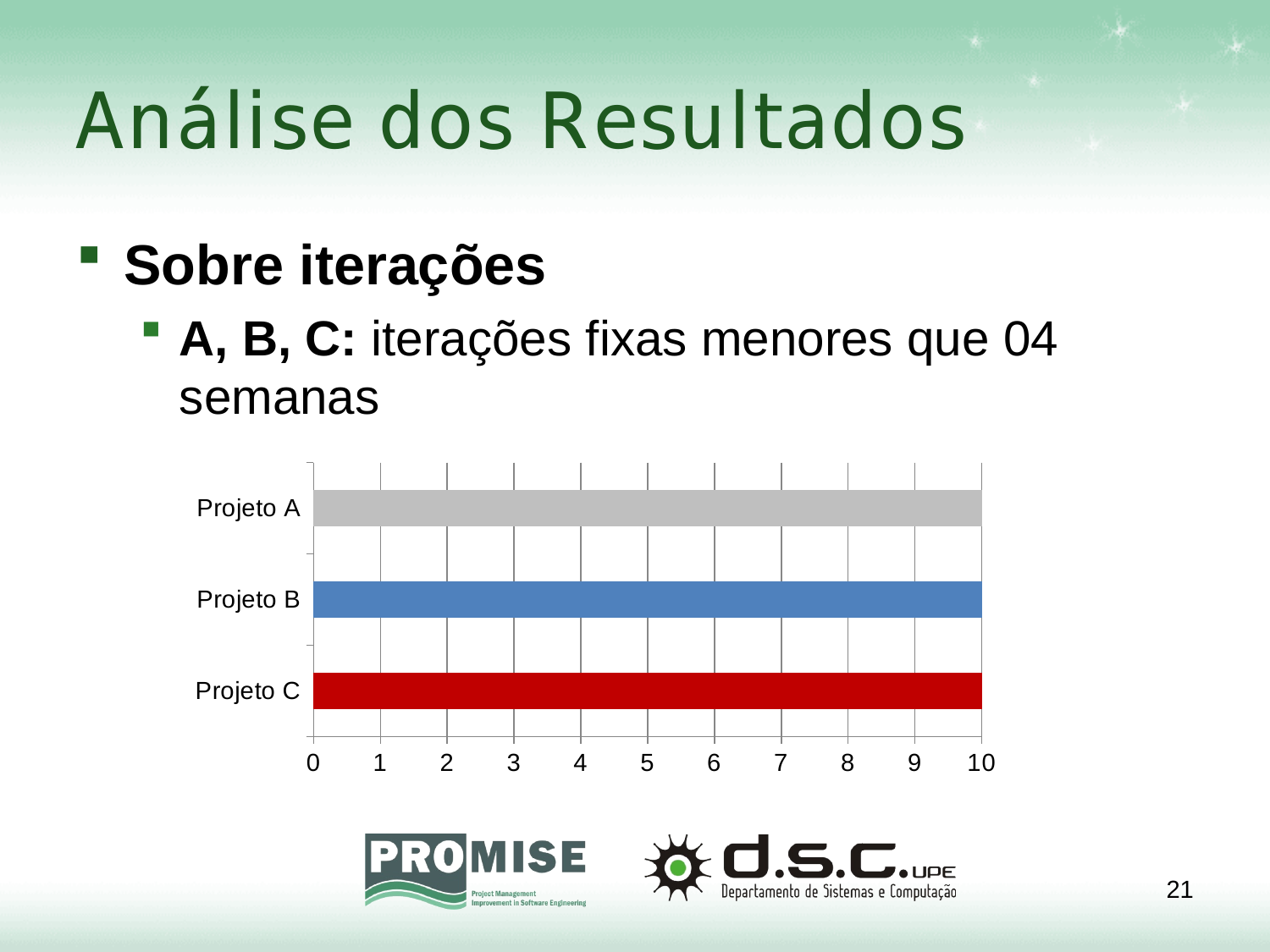

# Análise dos Resultados
Sobre iterações
A, B, C: iterações fixas menores que 04 semanas

### Chart

| Category |  |
|---|---|
| Projeto C | 10.0 |
| Projeto B | 10.0 |
| Projeto A | 10.0 |
21